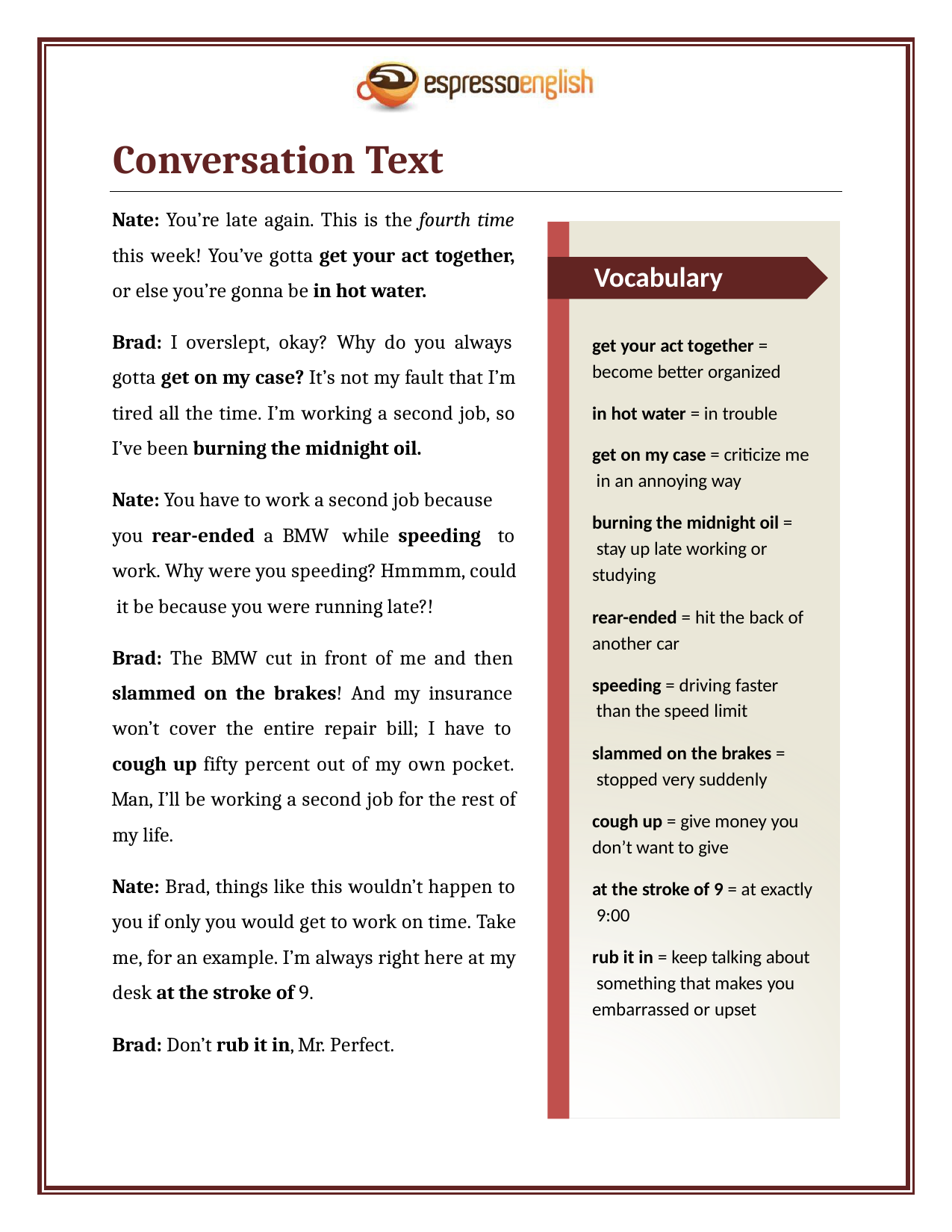

Conversation Text

Nate: You’re late again. This is the fourth time  this week! You’ve gotta get your act together,  or else you’re gonna be in hot water.

Vocabulary
Brad: I overslept, okay? Why do you always  gotta get on my case? It’s not my fault that I’m  tired all the time. I’m working a second job, so  I’ve been burning the midnight oil.
get your act together =
become better organized

in hot water = in trouble
get on my case = criticize me  in an annoying way
Nate: You have to work a second job because  you  rear-ended  a  BMW   while  speeding   to
work. Why were you speeding? Hmmmm, could  it be because you were running late?!
burning the midnight oil =  stay up late working or  studying
rear-ended = hit the back of
another car
Brad: The BMW cut in front of me and then  slammed on the brakes! And my insurance  won’t cover the entire repair bill; I have to  cough up fifty percent out of my own pocket.  Man, I’ll be working a second job for the rest of  my life.
speeding = driving faster  than the speed limit
slammed on the brakes =  stopped very suddenly
cough up = give money you
don’t want to give
Nate: Brad, things like this wouldn’t happen to  you if only you would get to work on time. Take  me, for an example. I’m always right here at my  desk at the stroke of 9.
at the stroke of 9 = at exactly  9:00
rub it in = keep talking about  something that makes you  embarrassed or upset
Brad: Don’t rub it in, Mr. Perfect.